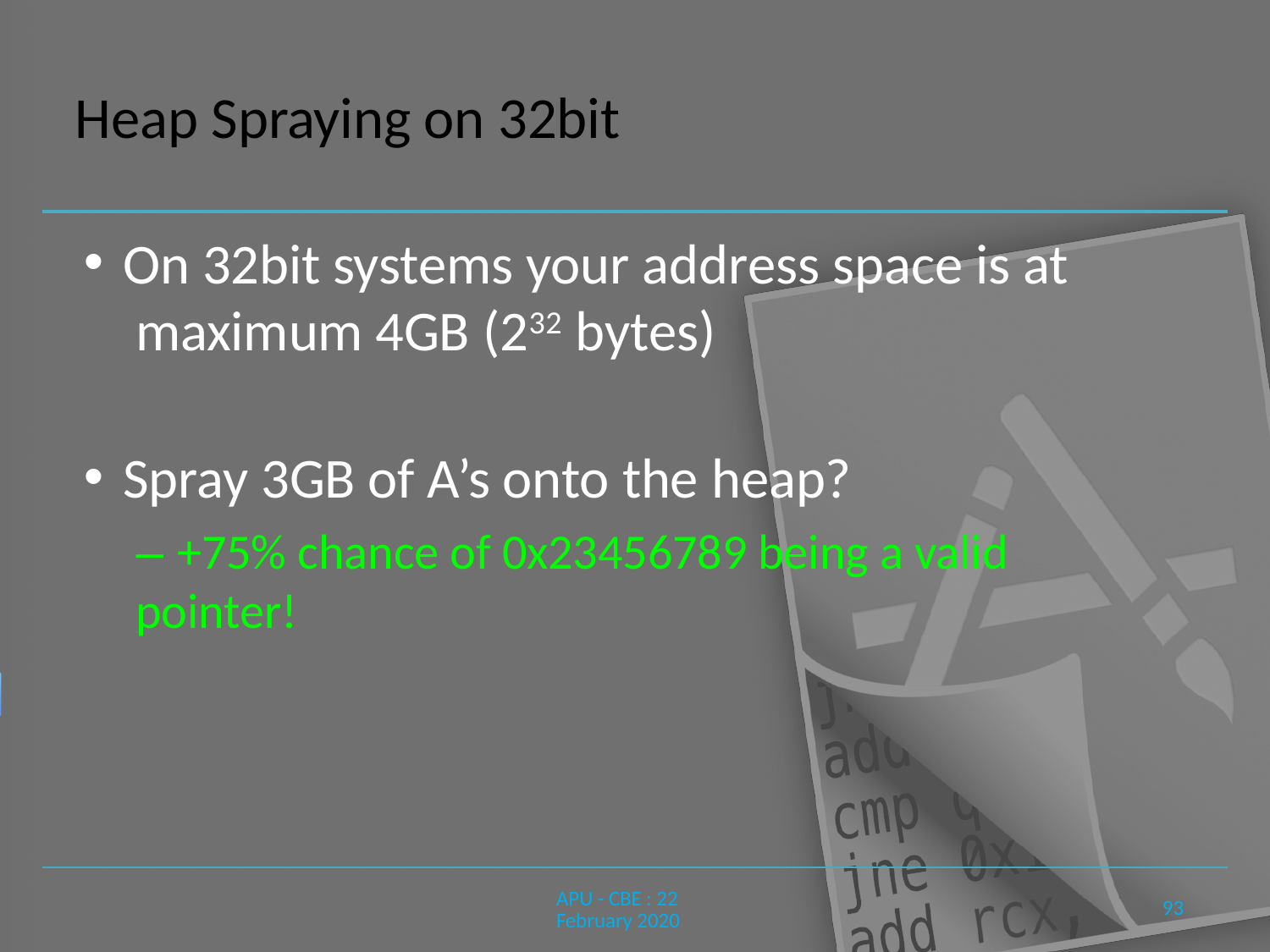

# Heap Spraying on 32bit

On 32bit systems your address space is at  maximum 4GB (232 bytes)

Spray 3GB of A’s onto the heap?
– +75% chance of 0x23456789 being a valid pointer!

93
APU - CBE : 22 February 2020